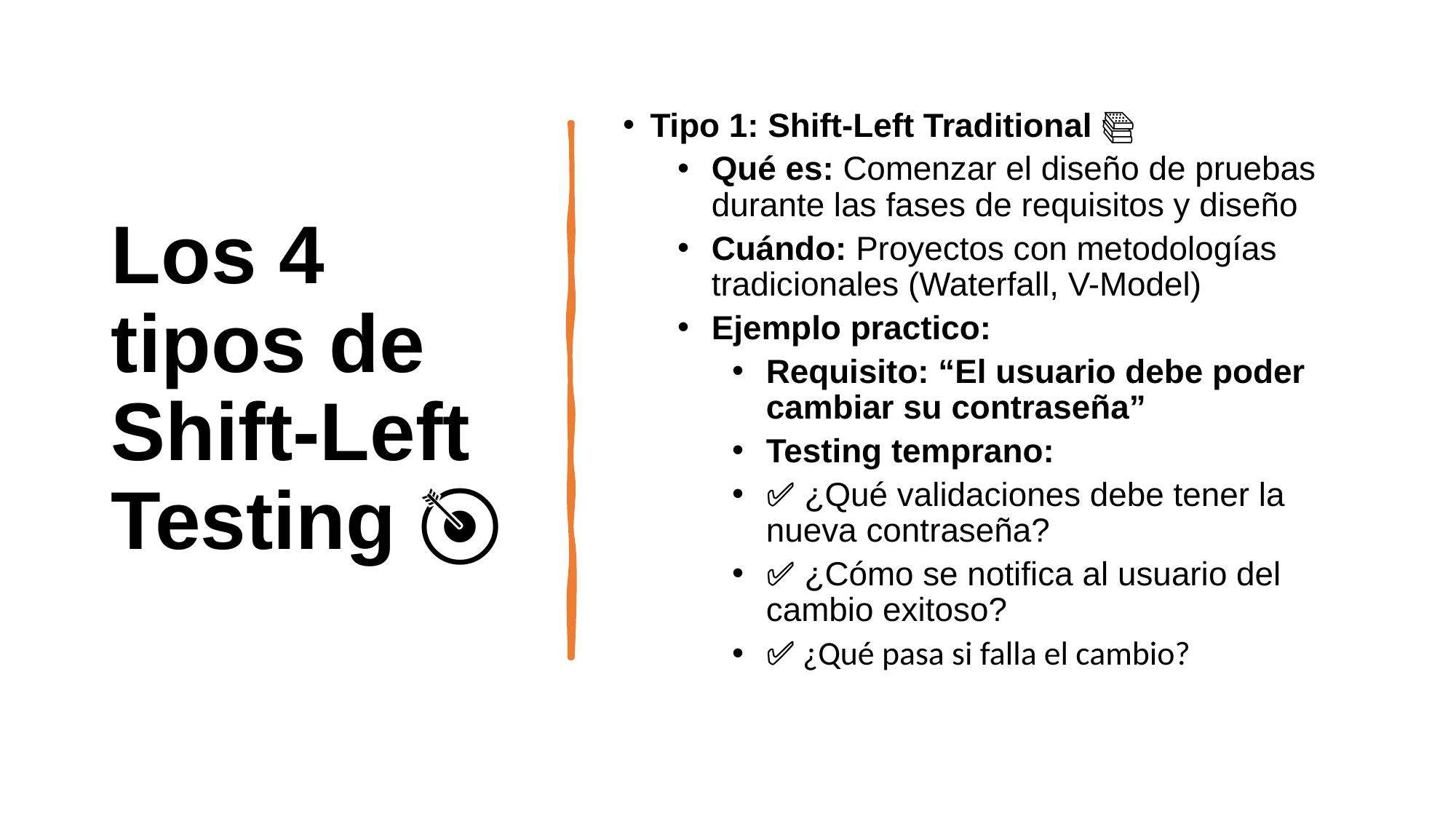

# Los 4 tipos de Shift-Left Testing 🎯
Tipo 1: Shift-Left Traditional 📚
Qué es: Comenzar el diseño de pruebas durante las fases de requisitos y diseño
Cuándo: Proyectos con metodologías tradicionales (Waterfall, V-Model)
Ejemplo practico:
Requisito: “El usuario debe poder cambiar su contraseña”
Testing temprano:
✅ ¿Qué validaciones debe tener la nueva contraseña?
✅ ¿Cómo se notifica al usuario del cambio exitoso?
✅ ¿Qué pasa si falla el cambio?